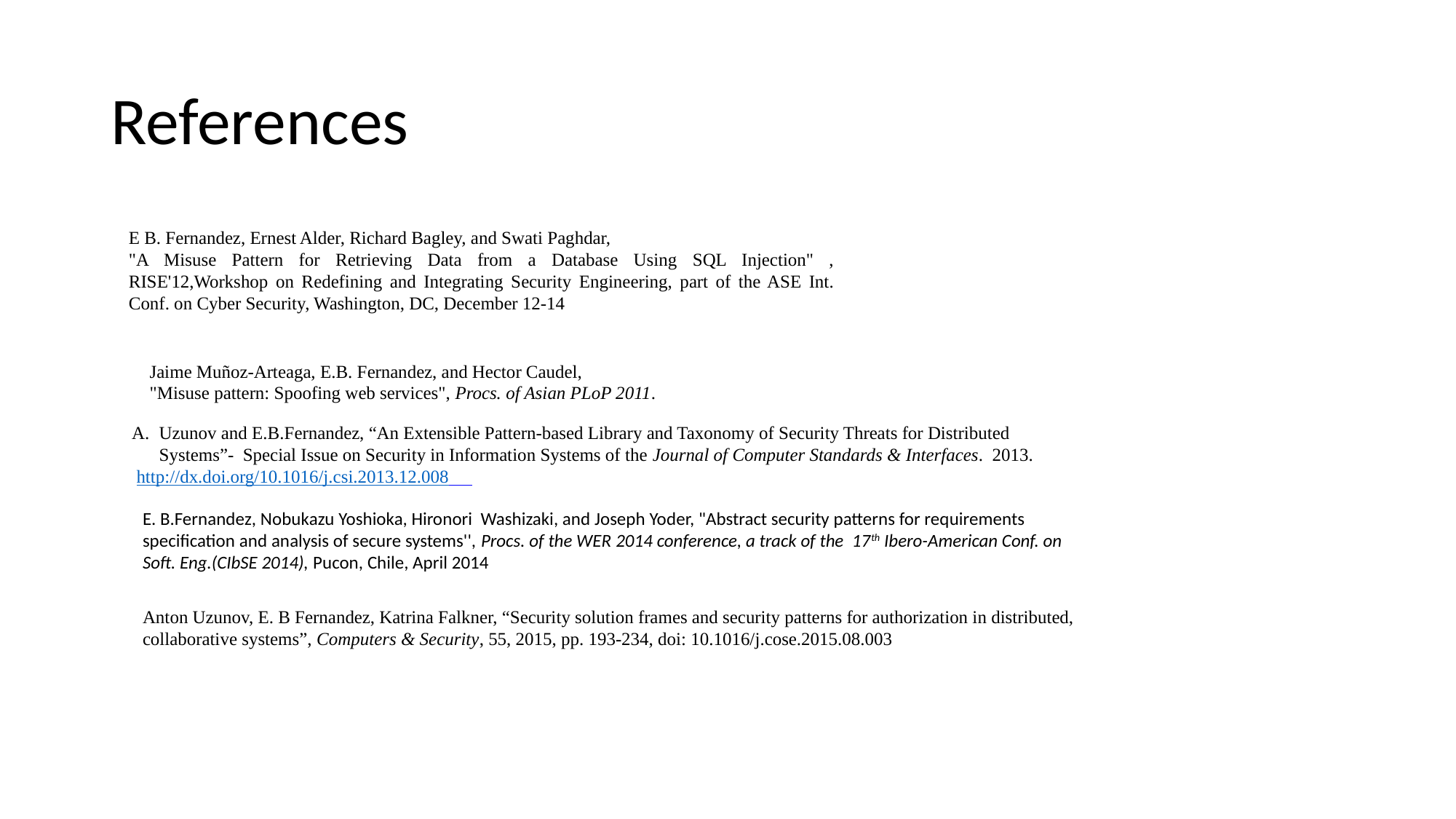

# References
E B. Fernandez, Ernest Alder, Richard Bagley, and Swati Paghdar,
"A Misuse Pattern for Retrieving Data from a Database Using SQL Injection" , RISE'12,Workshop on Redefining and Integrating Security Engineering, part of the ASE Int. Conf. on Cyber Security, Washington, DC, December 12-14

E. B.Fernandez, Nobukazu Yoshioka, Hironori  Washizaki, and Joseph Yoder, "Abstract security patterns for requirements specification and analysis of secure systems'', Procs. of the WER 2014 conference, a track of the  17th Ibero-American Conf. on Soft. Eng.(CIbSE 2014), Pucon, Chile, April 2014

Anton Uzunov, E. B Fernandez, Katrina Falkner, “Security solution frames and security patterns for authorization in distributed, collaborative systems”, Computers & Security, 55, 2015, pp. 193-234, doi: 10.1016/j.cose.2015.08.003
Jaime Muñoz-Arteaga, E.B. Fernandez, and Hector Caudel,
"Misuse pattern: Spoofing web services", Procs. of Asian PLoP 2011.
Uzunov and E.B.Fernandez, “An Extensible Pattern-based Library and Taxonomy of Security Threats for Distributed Systems”-  Special Issue on Security in Information Systems of the Journal of Computer Standards & Interfaces.  2013.
 http://dx.doi.org/10.1016/j.csi.2013.12.008